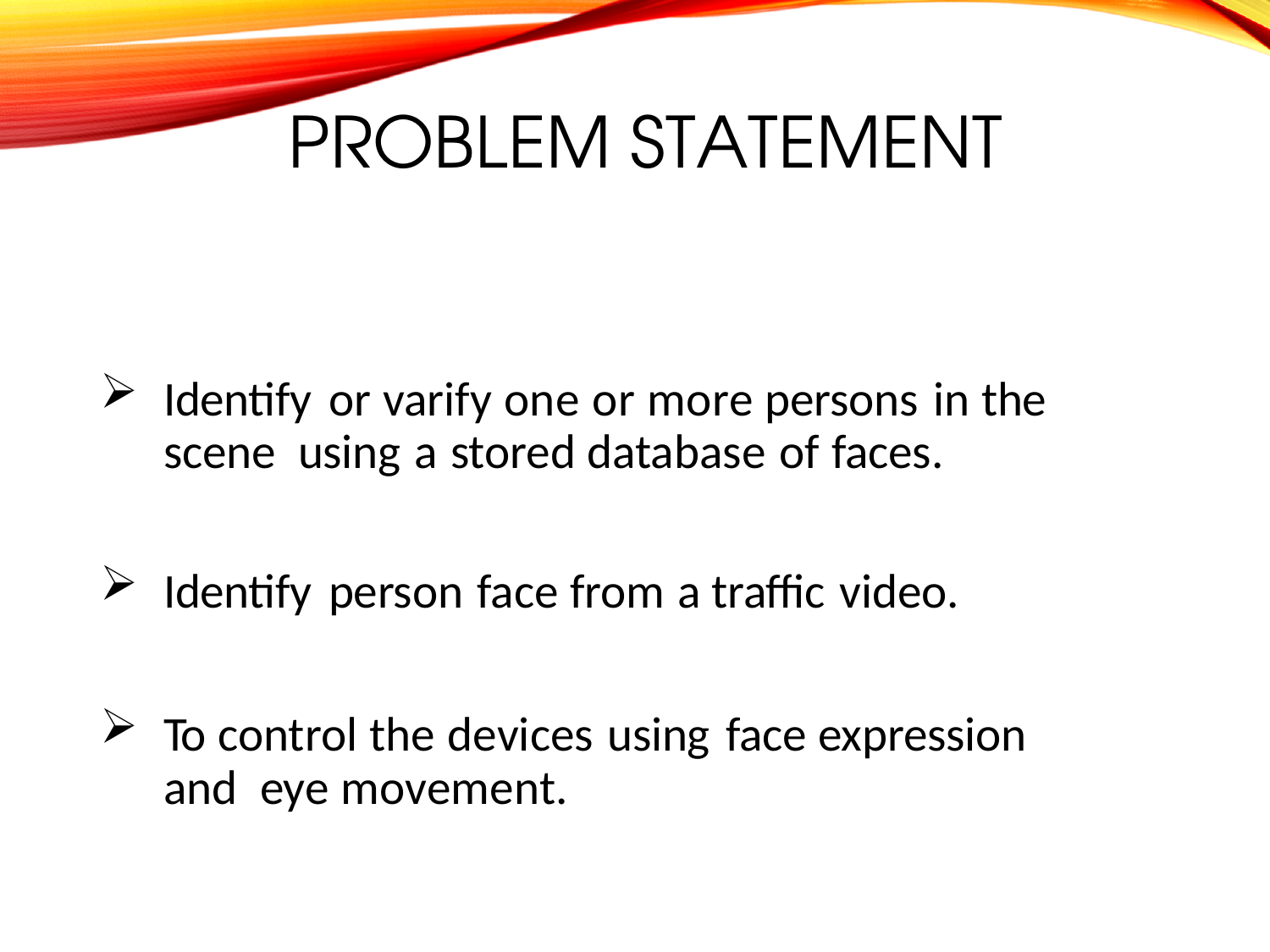

# Problem Statement
Identify or varify one or more persons in the scene  using a stored database of faces.

Identify person face from a traffic video.

To control the devices using face expression and  eye movement.